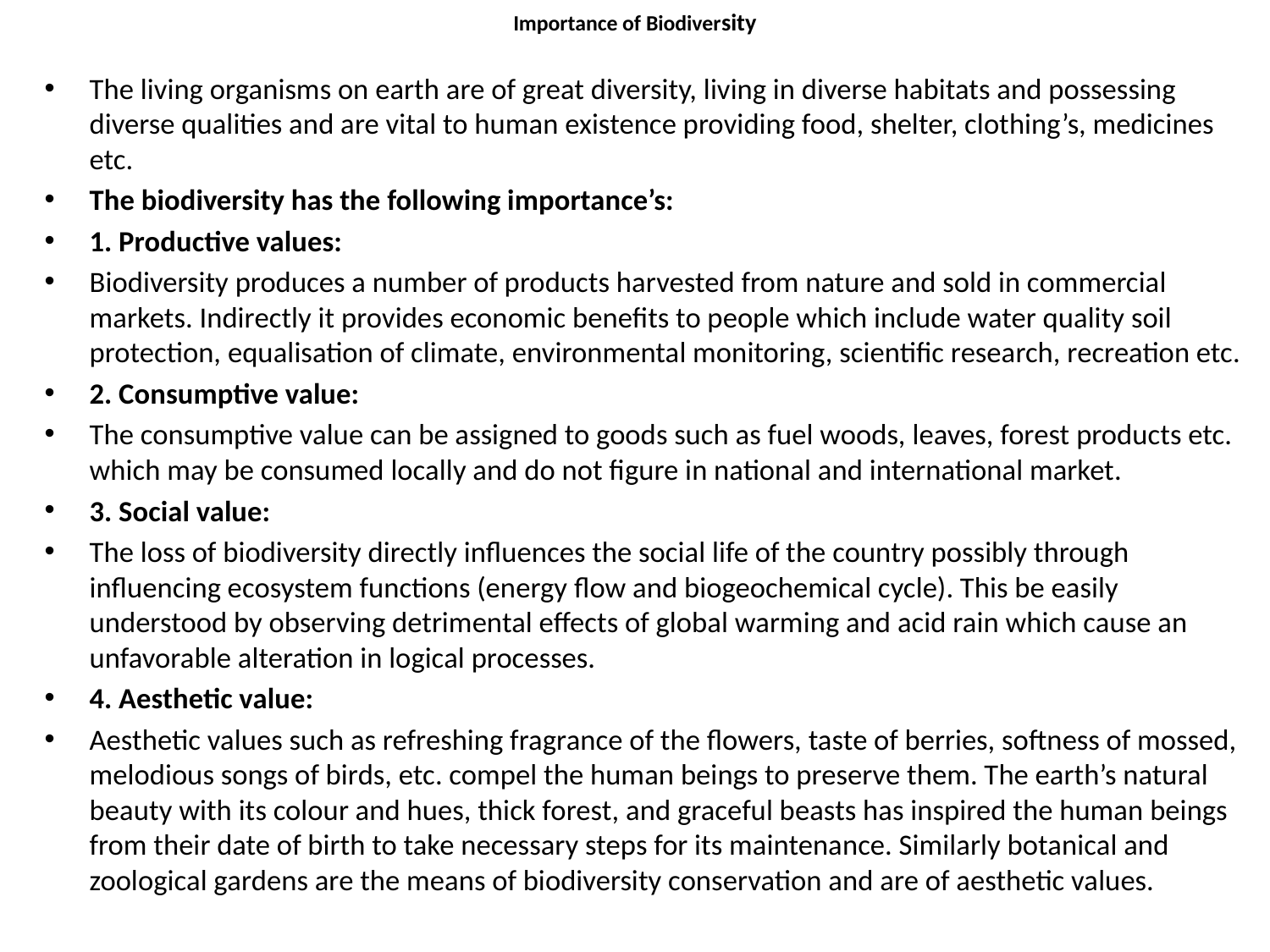

# Importance of Biodiversity
The living organisms on earth are of great diversity, living in diverse habitats and possessing diverse qualities and are vital to human existence providing food, shelter, clothing’s, medicines etc.
The biodiversity has the following importance’s:
1. Productive values:
Biodiversity produces a number of products harvested from nature and sold in commercial markets. Indirectly it provides economic benefits to people which include water quality soil protection, equalisation of climate, environmental monitoring, scientific research, recreation etc.
2. Consumptive value:
The consumptive value can be assigned to goods such as fuel woods, leaves, forest products etc. which may be consumed locally and do not figure in national and international market.
3. Social value:
The loss of biodiversity directly influences the social life of the country possibly through influencing ecosystem functions (energy flow and biogeochemical cycle). This be easily understood by observing detrimental effects of global warming and acid rain which cause an unfavorable alteration in logical processes.
4. Aesthetic value:
Aesthetic values such as refreshing fragrance of the flowers, taste of berries, softness of mossed, melodious songs of birds, etc. compel the human beings to preserve them. The earth’s natural beauty with its colour and hues, thick forest, and graceful beasts has inspired the human beings from their date of birth to take necessary steps for its maintenance. Similarly botanical and zoological gardens are the means of biodiversity conservation and are of aesthetic values.